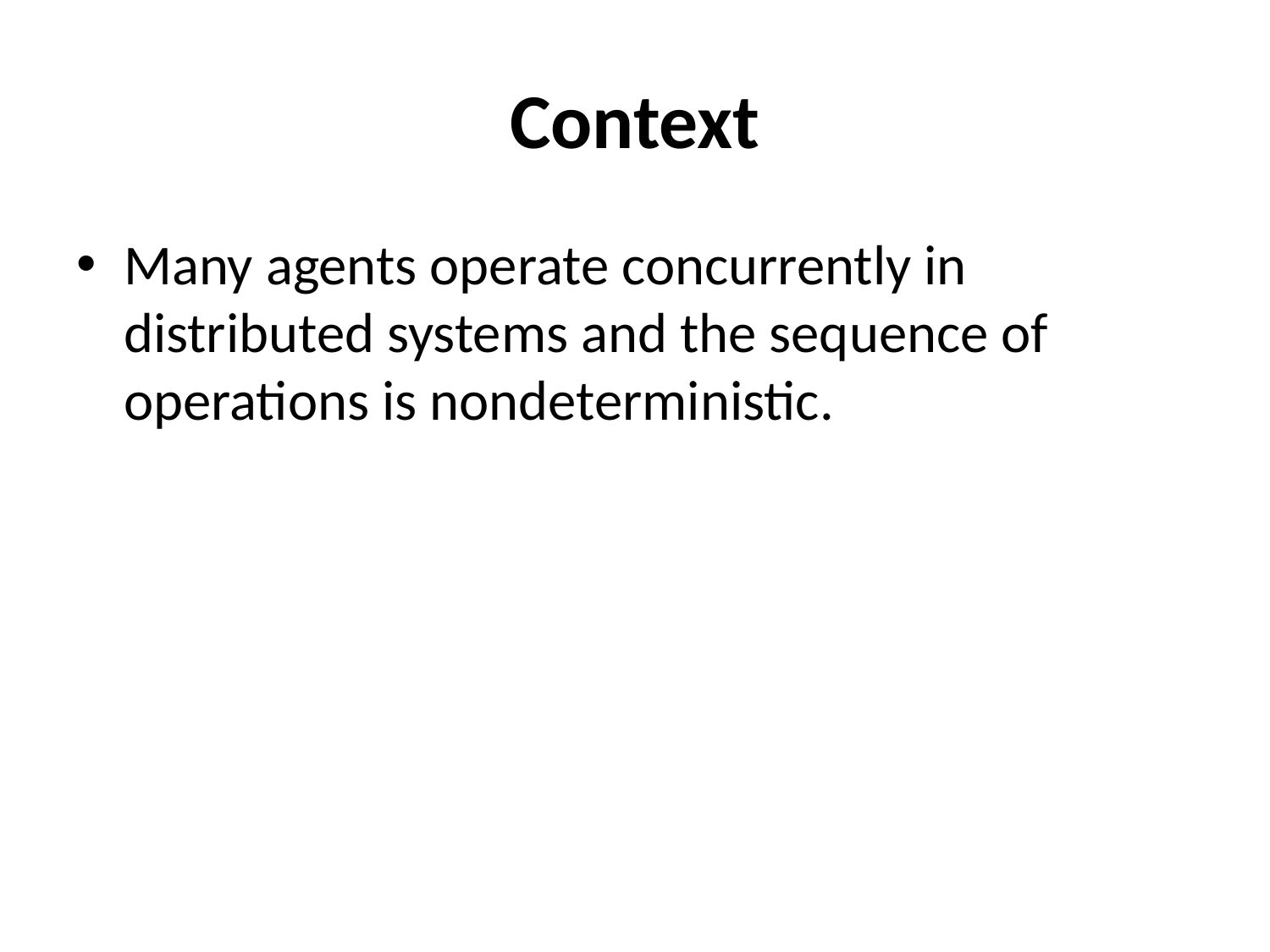

# Context
Many agents operate concurrently in distributed systems and the sequence of operations is nondeterministic.